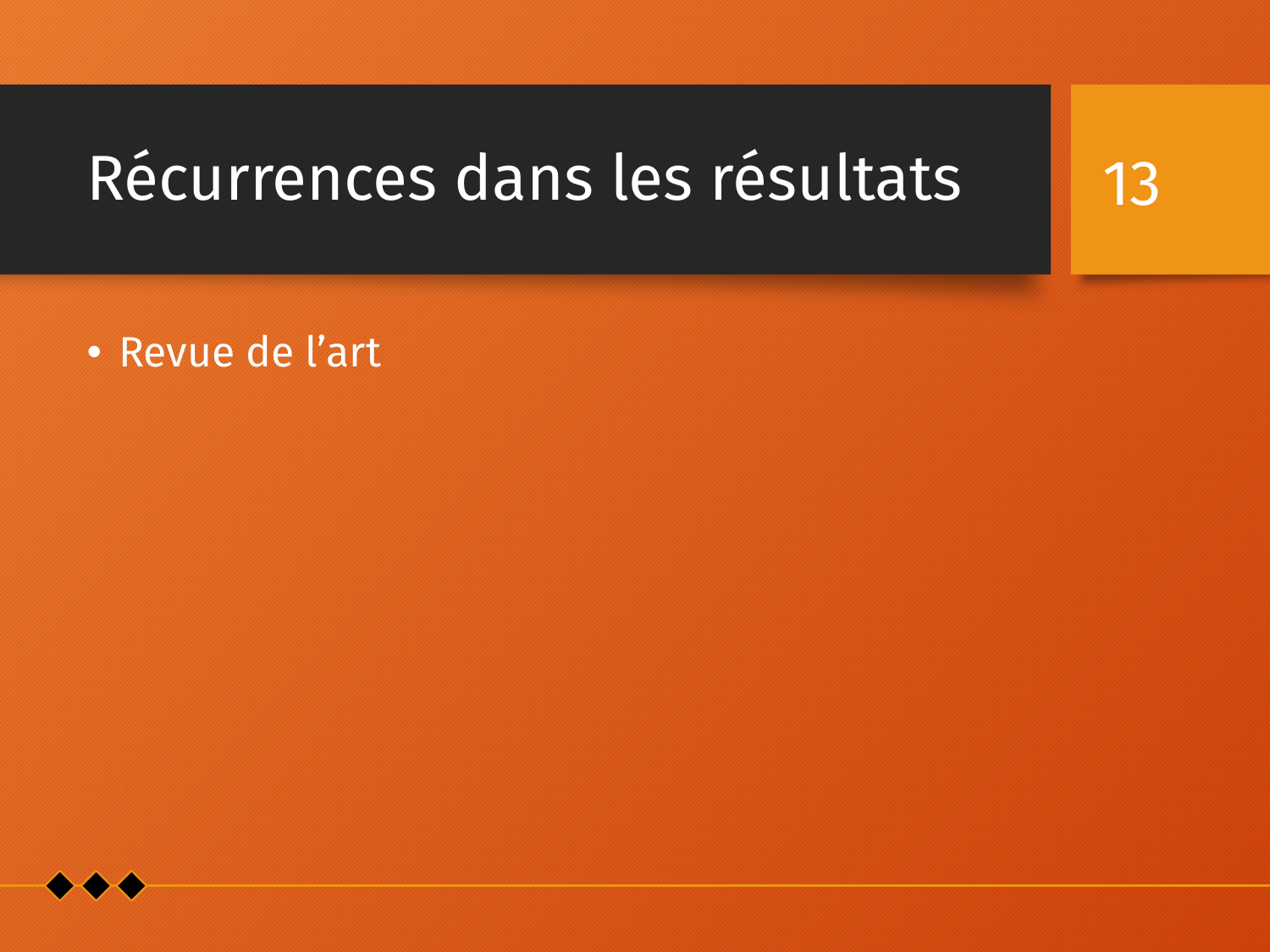

# Récurrences dans les résultats
13
Revue de l’art